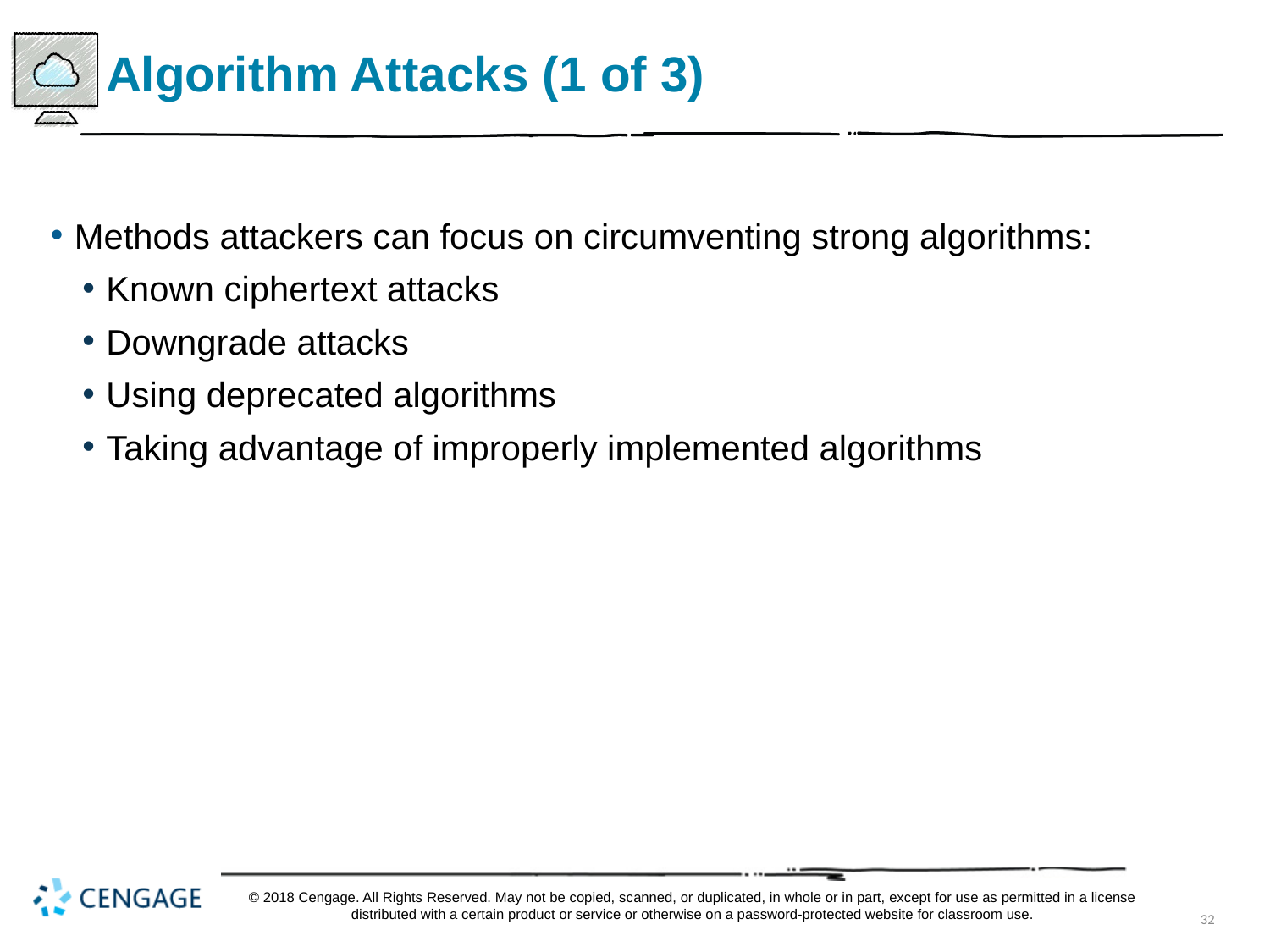

# Algorithm Attacks (1 of 3)
Methods attackers can focus on circumventing strong algorithms:
Known ciphertext attacks
Downgrade attacks
Using deprecated algorithms
Taking advantage of improperly implemented algorithms
© 2018 Cengage. All Rights Reserved. May not be copied, scanned, or duplicated, in whole or in part, except for use as permitted in a license distributed with a certain product or service or otherwise on a password-protected website for classroom use.